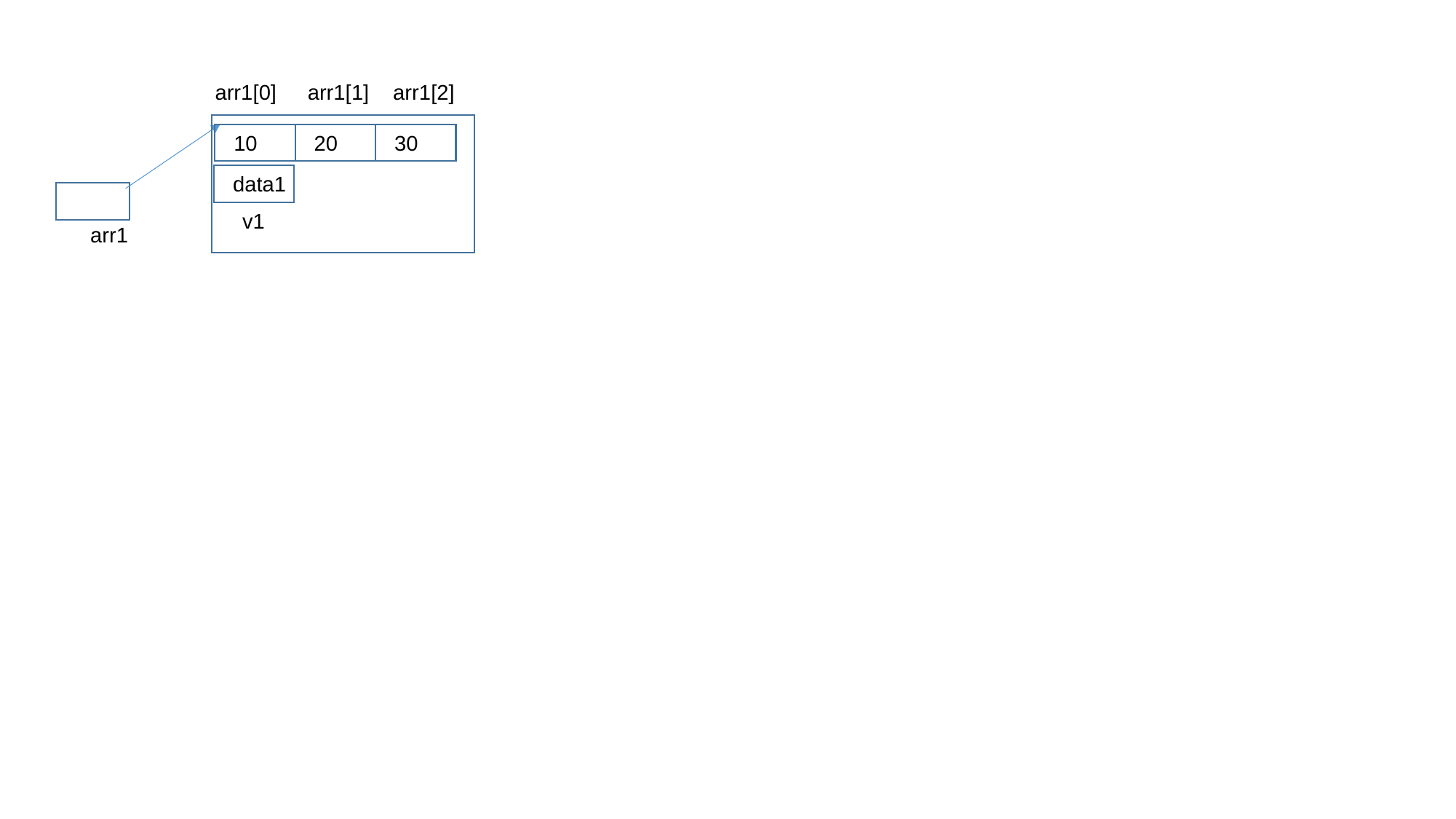

arr1[2]
arr1[0]
arr1[1]

10
20
30

data1

v1
arr1